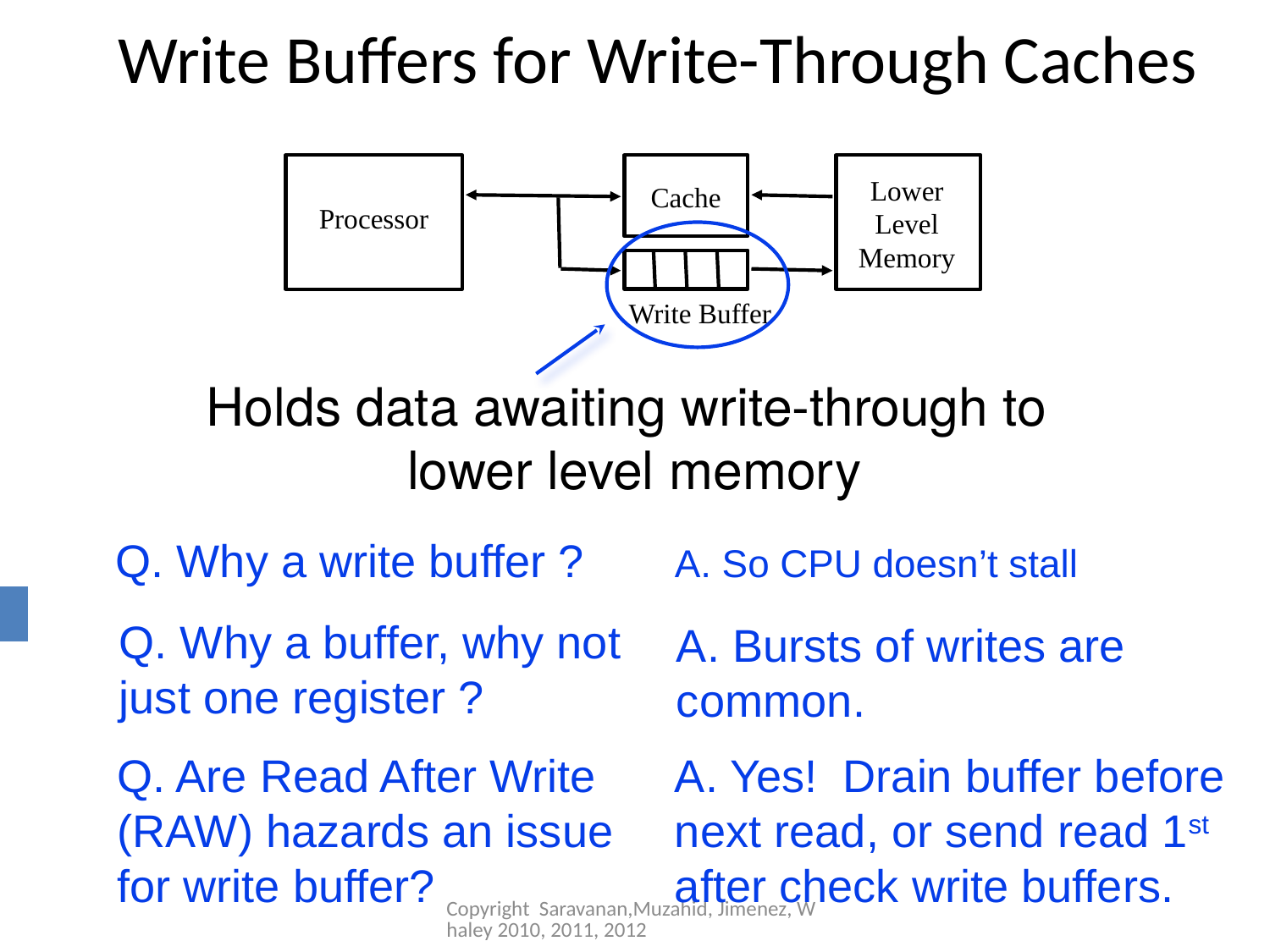

# Write Buffers for Write-Through Caches

Lower Level Memory
Cache

Processor

Write Buffer

Holds data awaiting write-through to
lower level memory
Q. Why a write buffer ?
A. So CPU doesn’t stall

Q. Why a buffer, why not just one register ?
A. Bursts of writes are
common.
Q. Are Read After Write (RAW) hazards an issue for write buffer?
A. Yes!  Drain buffer before next read, or send read 1st after check write buffers.
Copyright  Saravanan,Muzahid, Jimenez, Whaley 2010, 2011, 2012